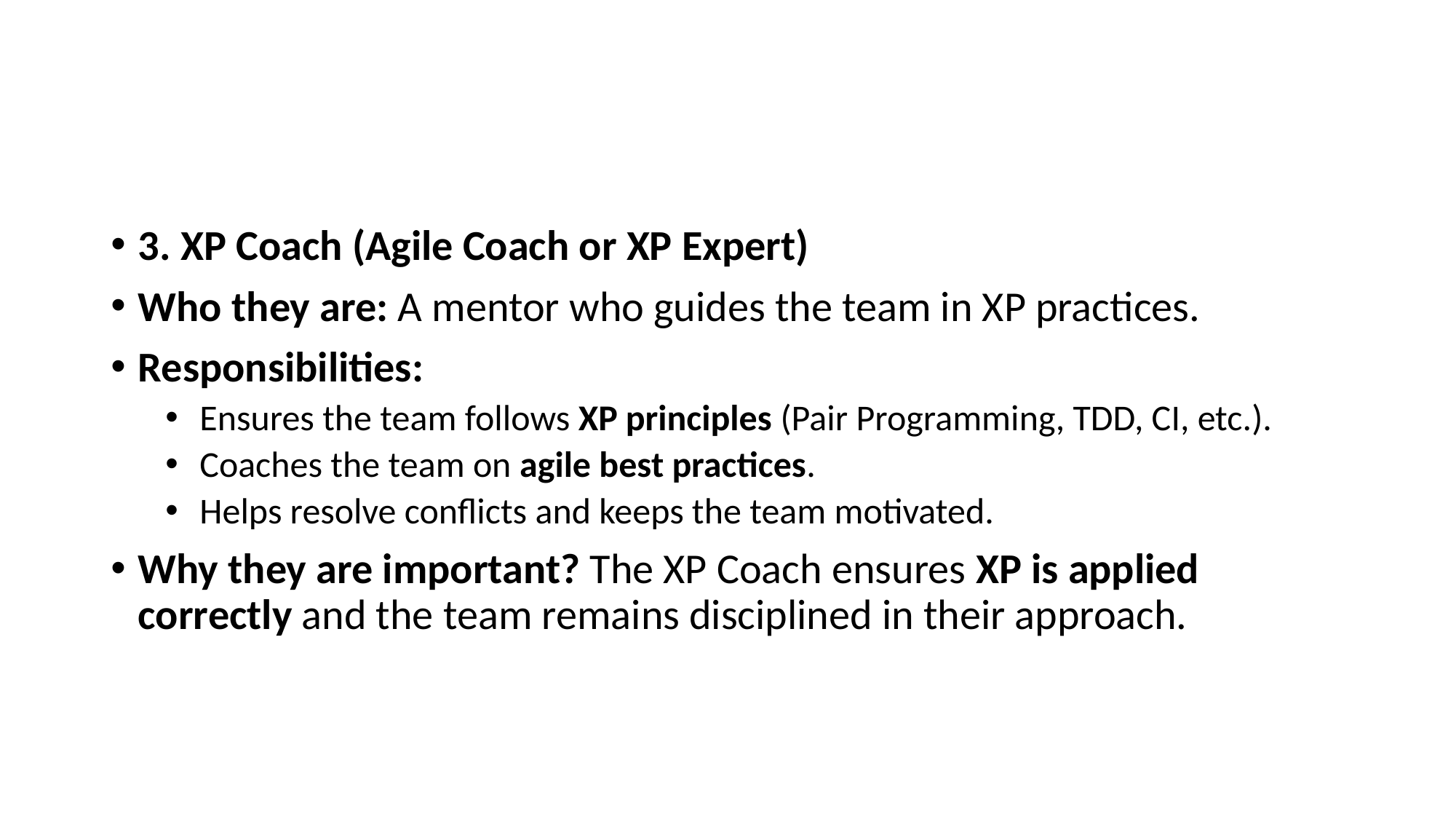

#
3. XP Coach (Agile Coach or XP Expert)
Who they are: A mentor who guides the team in XP practices.
Responsibilities:
Ensures the team follows XP principles (Pair Programming, TDD, CI, etc.).
Coaches the team on agile best practices.
Helps resolve conflicts and keeps the team motivated.
Why they are important? The XP Coach ensures XP is applied correctly and the team remains disciplined in their approach.